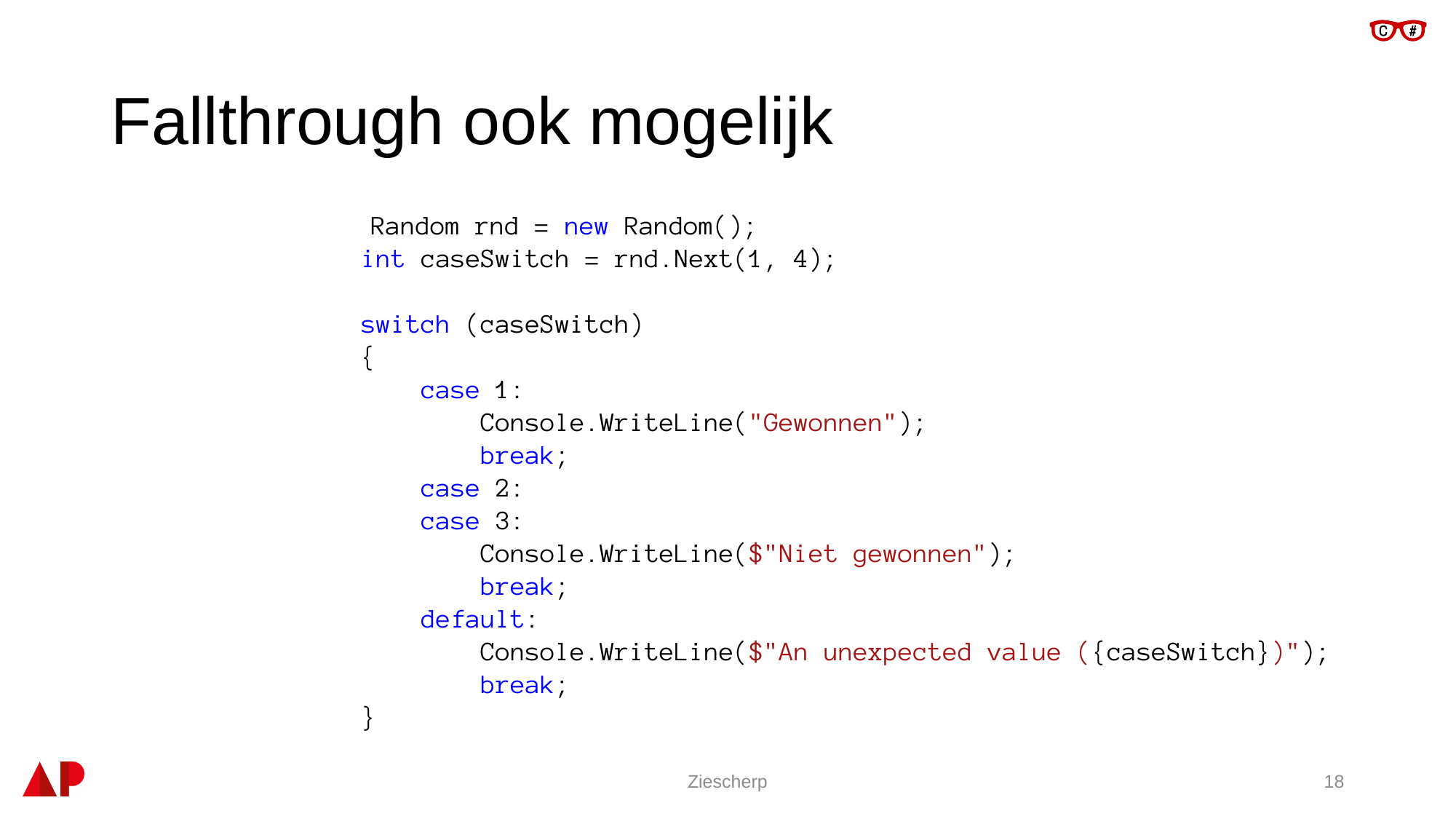

# Fallthrough ook mogelijk
 		  Random rnd = new Random();
                int caseSwitch = rnd.Next(1, 4);

                switch (caseSwitch)
                {
                    case 1:
                        Console.WriteLine("Gewonnen");
                        break;
                    case 2:
                    case 3:
                        Console.WriteLine($"Niet gewonnen");
                        break;
                    default:
                        Console.WriteLine($"An unexpected value ({caseSwitch})");
                        break;
                }
Ziescherp
18